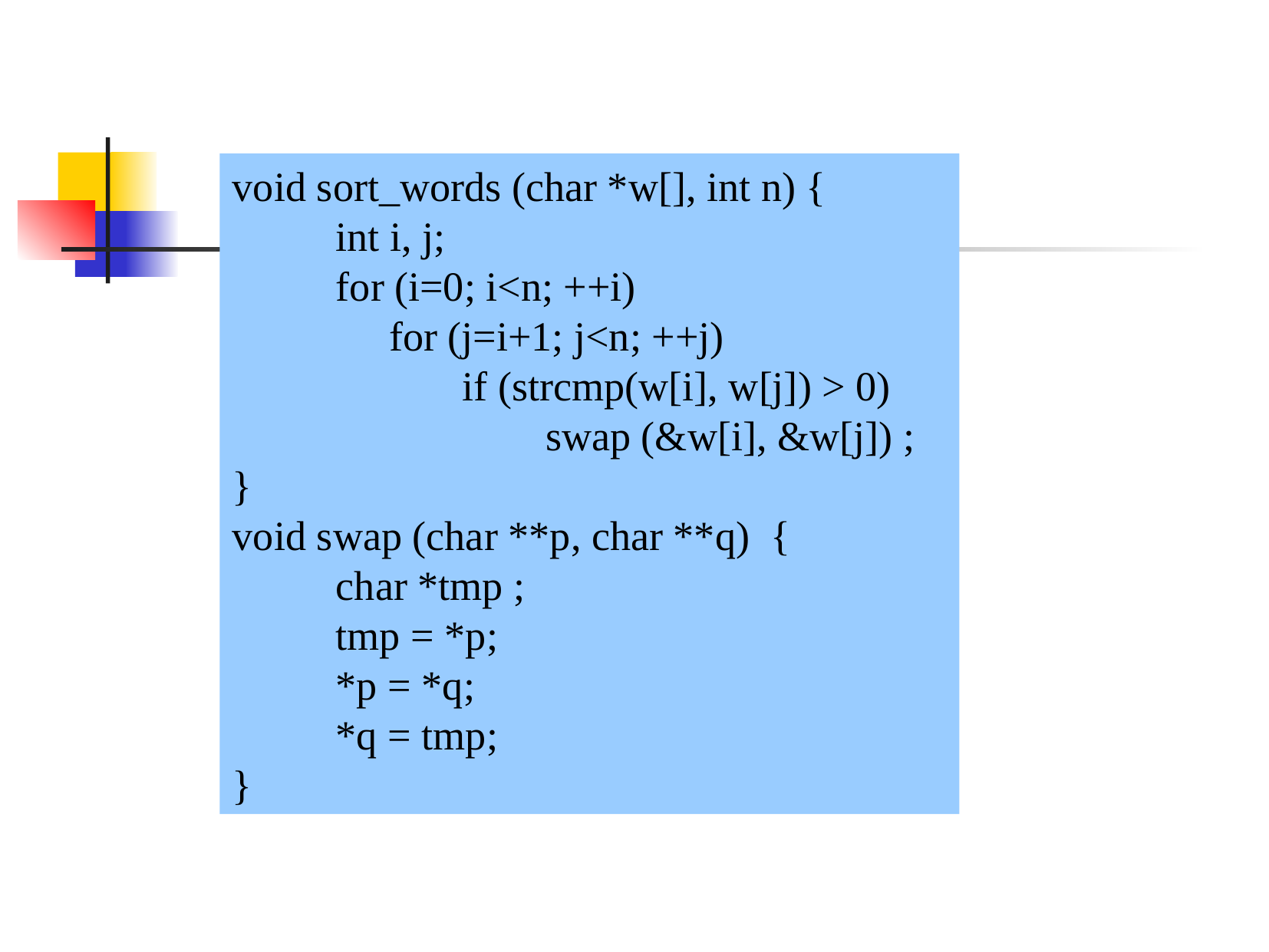

void sort_words (char *w[], int n) {
          int i, j;
          for (i=0; i<n; ++i)
	    for (j=i+1; j<n; ++j)
		if (strcmp(w[i], w[j]) > 0)
		        swap (&w[i], &w[j]) ;
}
void swap (char **p, char **q)  {
          char *tmp ;
          tmp = *p;
          *p = *q;
          *q = tmp;
}